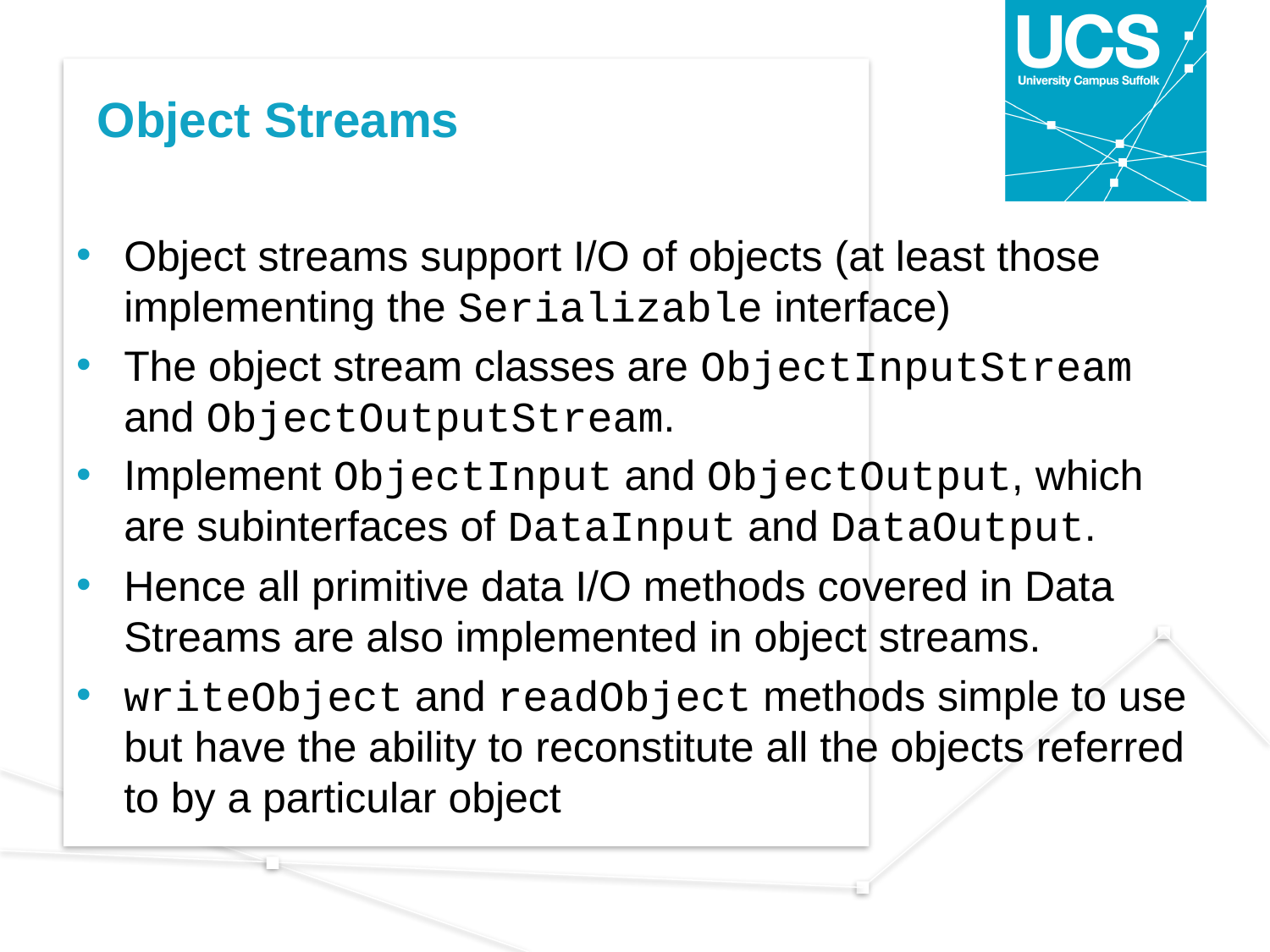

# Object Streams
Object streams support I/O of objects (at least those implementing the Serializable interface)
The object stream classes are ObjectInputStream and ObjectOutputStream.
Implement ObjectInput and ObjectOutput, which are subinterfaces of DataInput and DataOutput.
Hence all primitive data I/O methods covered in Data Streams are also implemented in object streams.
writeObject and readObject methods simple to use but have the ability to reconstitute all the objects referred to by a particular object